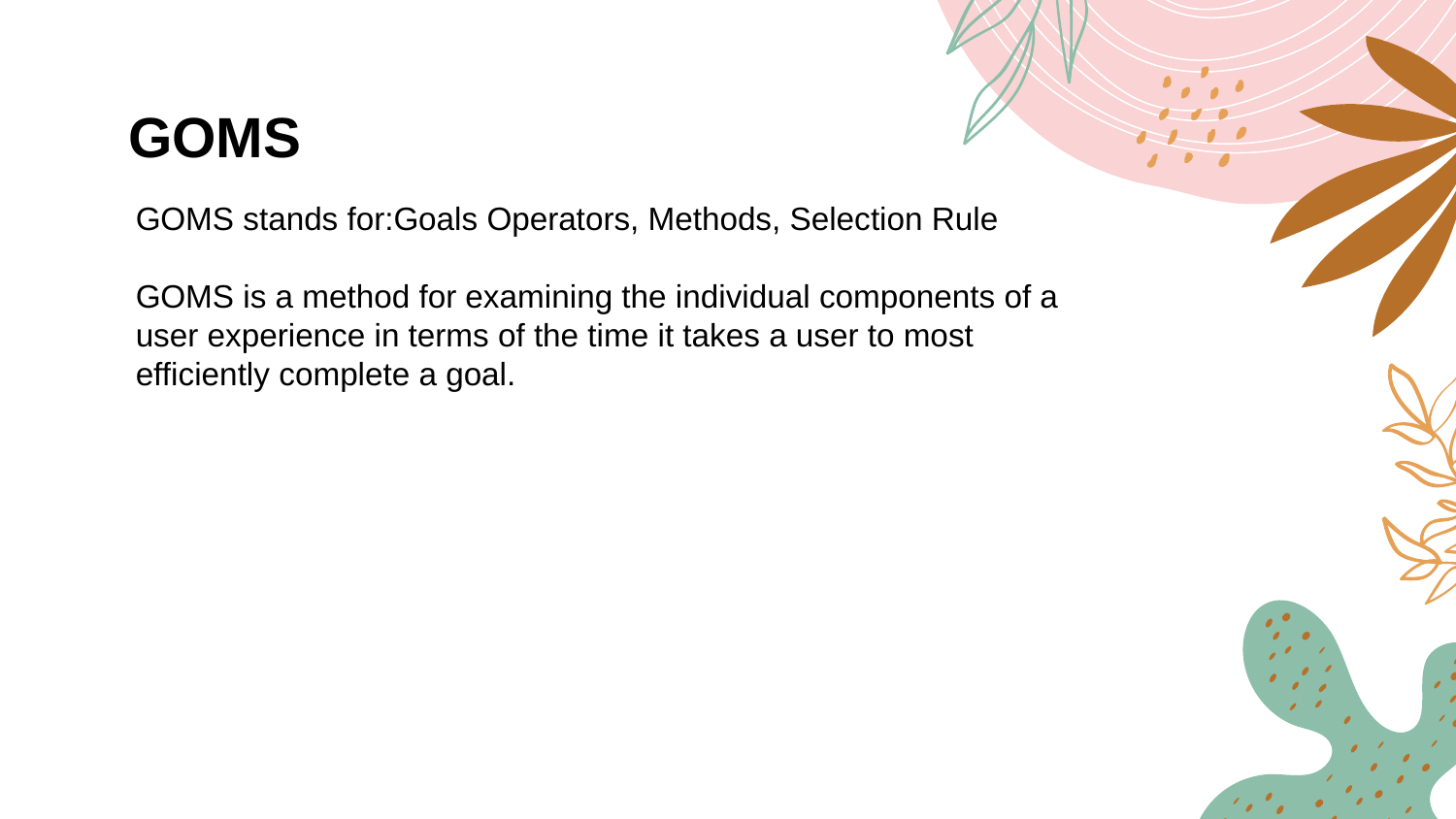

# GOMS
GOMS stands for:Goals Operators, Methods, Selection Rule

GOMS is a method for examining the individual components of a user experience in terms of the time it takes a user to most efficiently complete a goal.